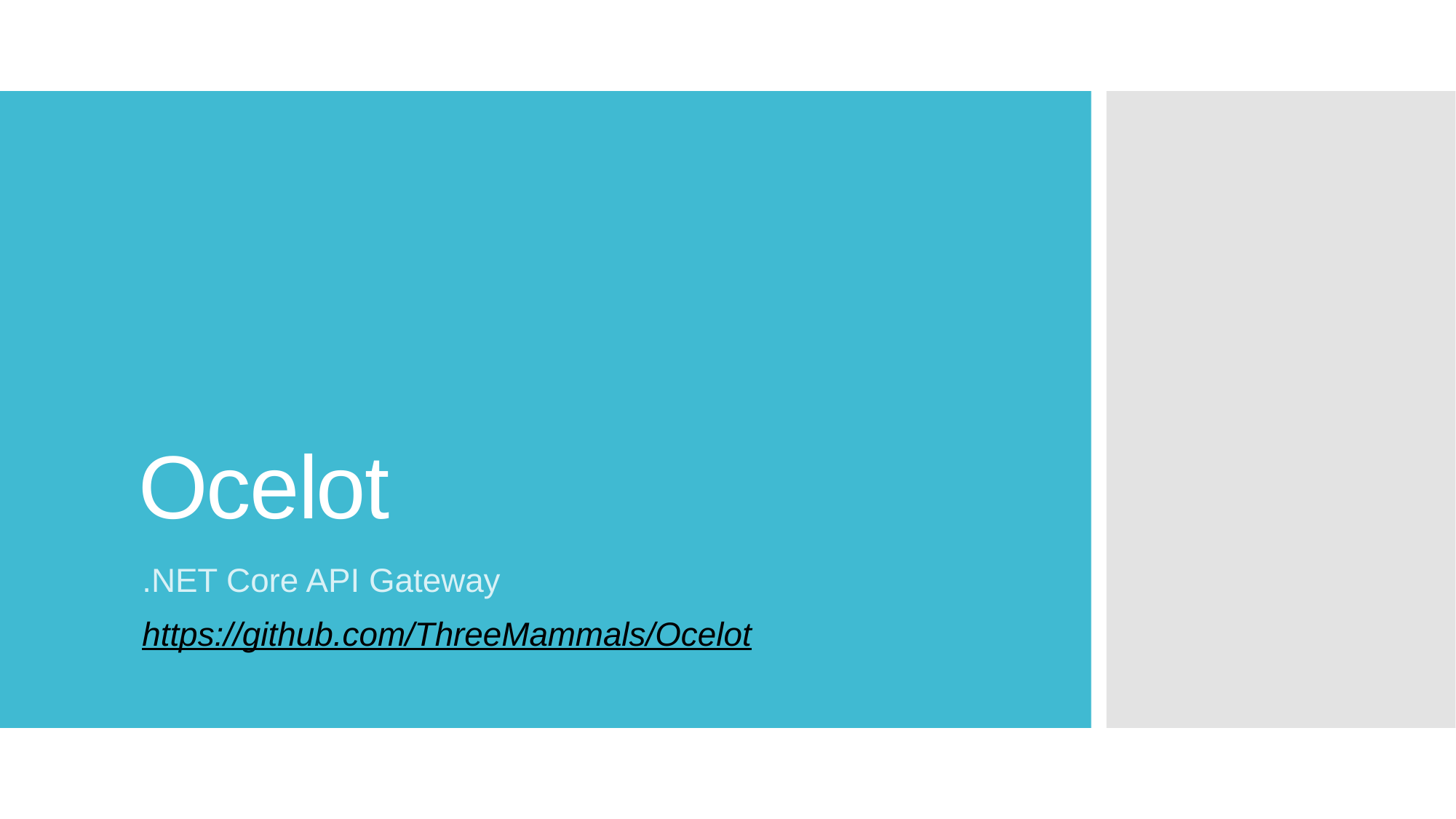

# Ocelot
.NET Core API Gateway
https://github.com/ThreeMammals/Ocelot